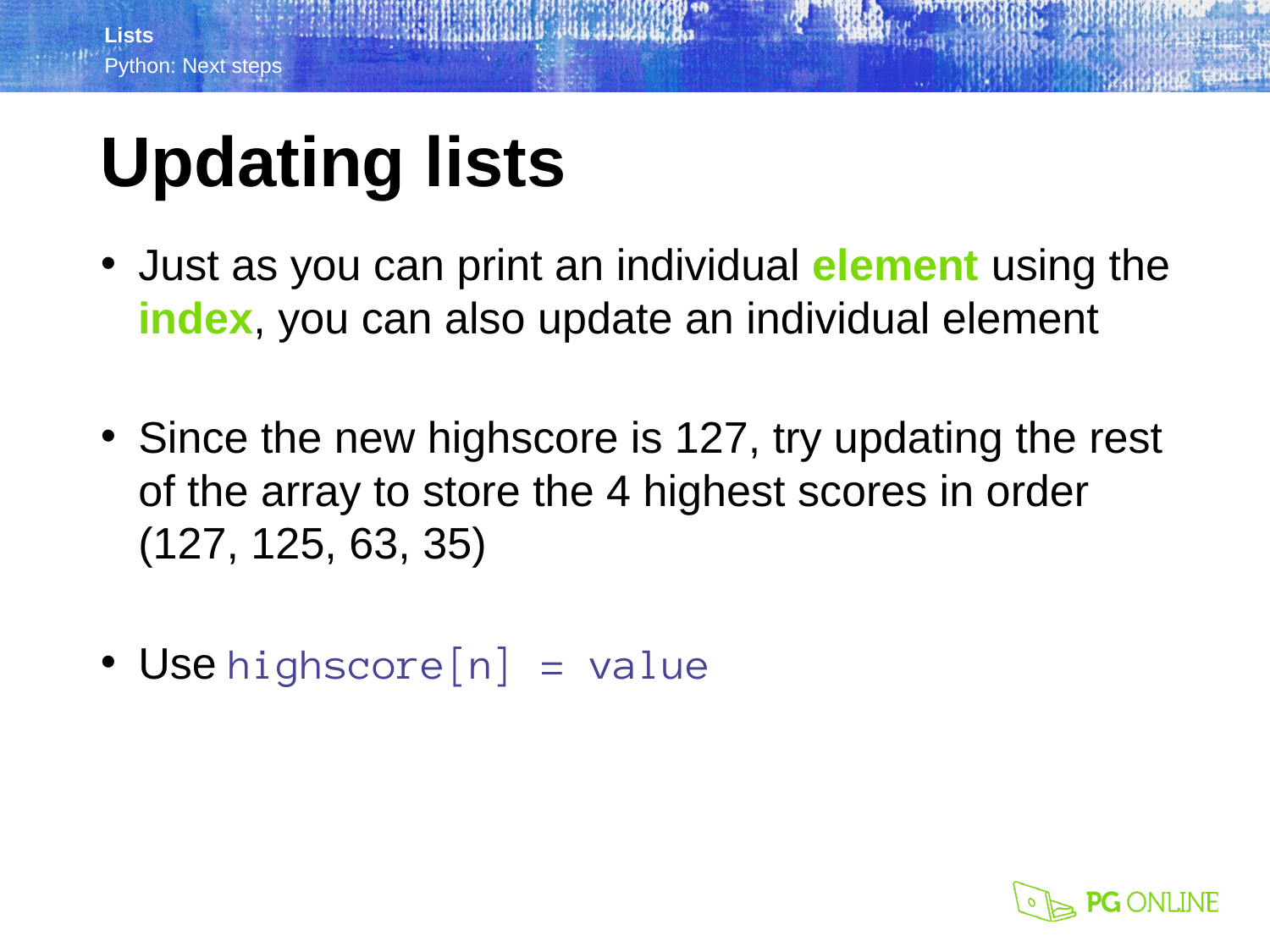

Updating lists
Just as you can print an individual element using the index, you can also update an individual element
Since the new highscore is 127, try updating the rest of the array to store the 4 highest scores in order (127, 125, 63, 35)
Use highscore[n] = value